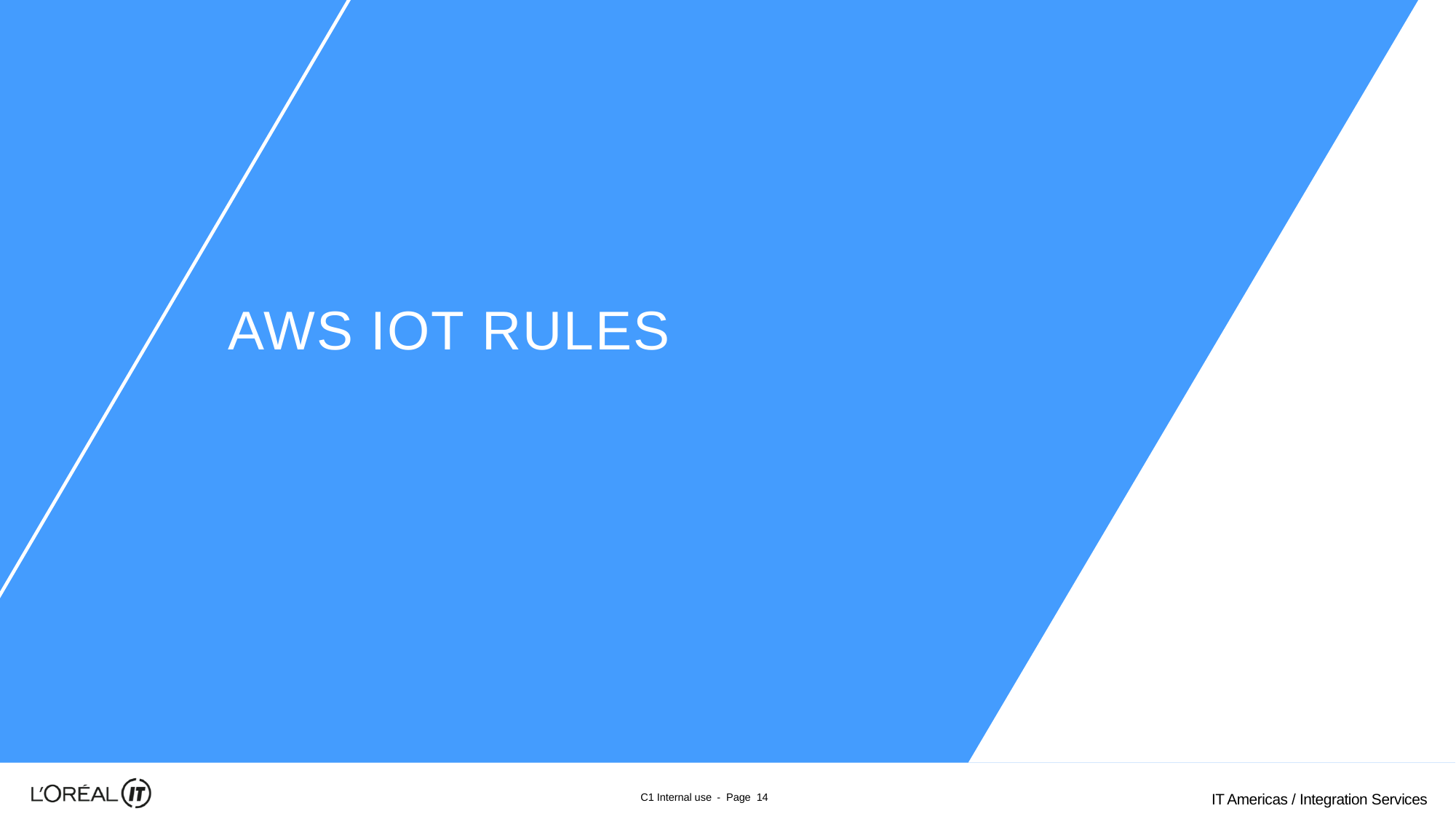

AWS IOT RULES
14
IT Americas / Integration Services